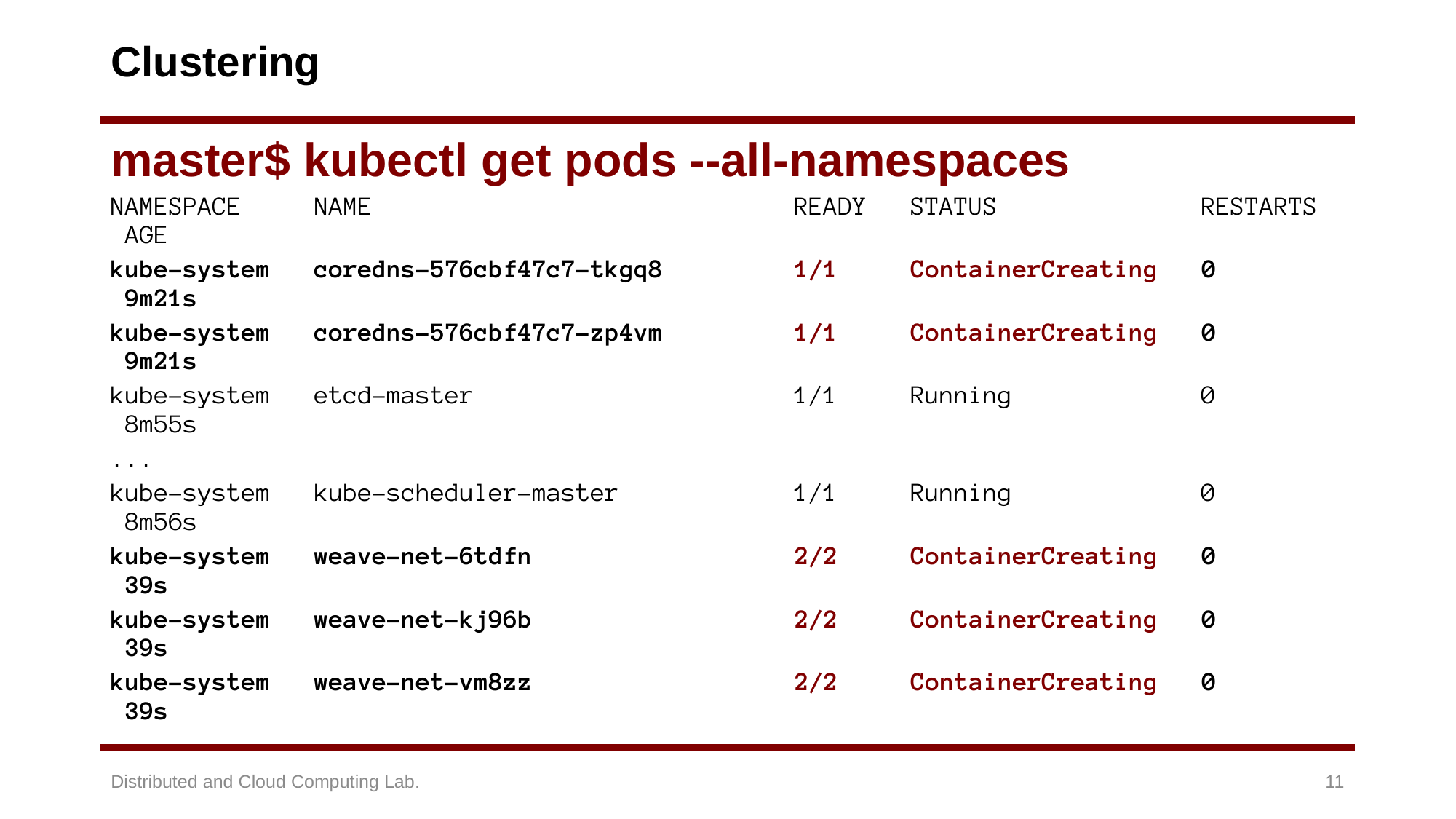

# Clustering
master$ kubectl get pods --all-namespaces
NAMESPACE     NAME                             READY   STATUS              RESTARTS   AGE
kube-system   coredns-576cbf47c7-tkgq8         1/1     ContainerCreating   0          9m21s
kube-system   coredns-576cbf47c7-zp4vm         1/1     ContainerCreating   0          9m21s
kube-system   etcd-master                      1/1     Running             0          8m55s
...
kube-system   kube-scheduler-master            1/1     Running             0          8m56s
kube-system   weave-net-6tdfn                  2/2     ContainerCreating   0          39s
kube-system   weave-net-kj96b                  2/2     ContainerCreating   0          39s
kube-system   weave-net-vm8zz                  2/2     ContainerCreating   0          39s
Distributed and Cloud Computing Lab.
11